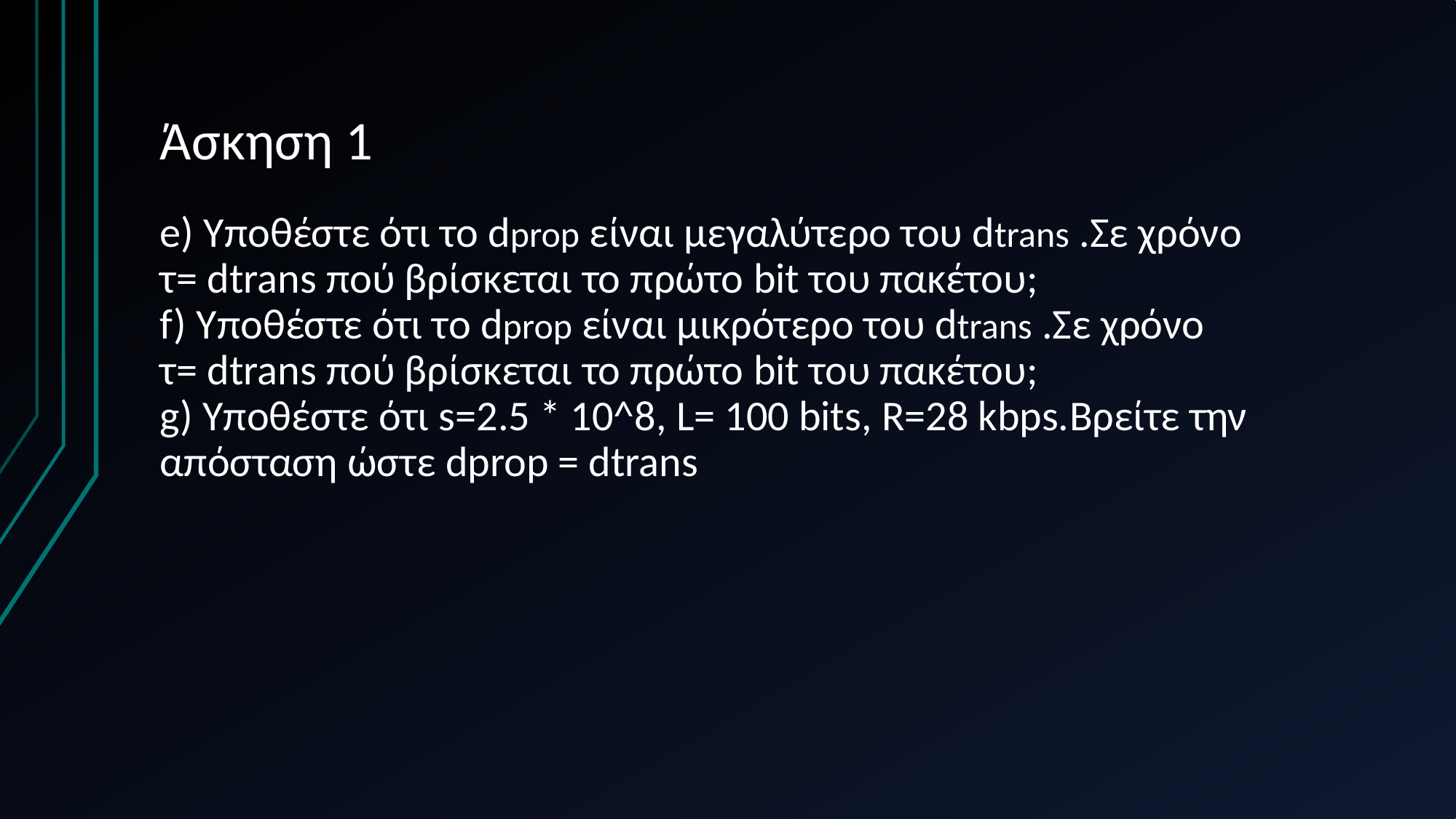

# Άσκηση 1
e) Υποθέστε ότι το dprop είναι μεγαλύτερο του dtrans .Σε χρόνο
τ= dtrans πού βρίσκεται το πρώτο bit του πακέτου;
f) Υποθέστε ότι το dprop είναι μικρότερο του dtrans .Σε χρόνο
τ= dtrans πού βρίσκεται το πρώτο bit του πακέτου;
g) Υποθέστε ότι s=2.5 * 10^8, L= 100 bits, R=28 kbps.Βρείτε την απόσταση ώστε dprop = dtrans